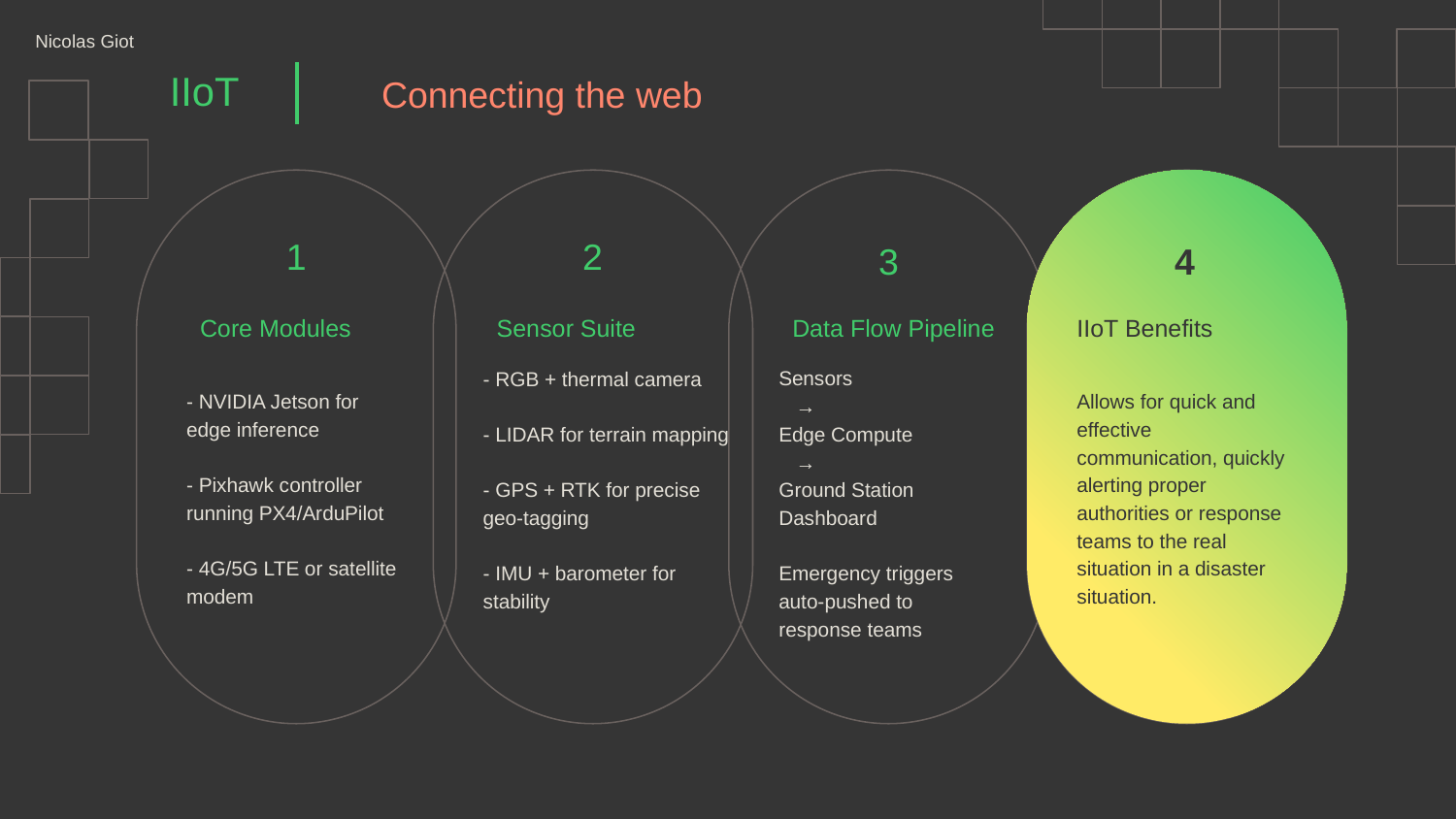

Nicolas Giot
# IIoT
  Connecting the web

1
2
3
4
  Core Modules
  Sensor Suite
  Data Flow Pipeline
IIoT Benefits
Sensors
   →
Edge Compute
   →
Ground Station Dashboard

Emergency triggers auto-pushed to response teams
- RGB + thermal camera

- LIDAR for terrain mapping

- GPS + RTK for precise geo-tagging

- IMU + barometer for stability
- NVIDIA Jetson for edge inference

- Pixhawk controller running PX4/ArduPilot

- 4G/5G LTE or satellite modem
Allows for quick and effective communication, quickly alerting proper authorities or response teams to the real situation in a disaster situation.